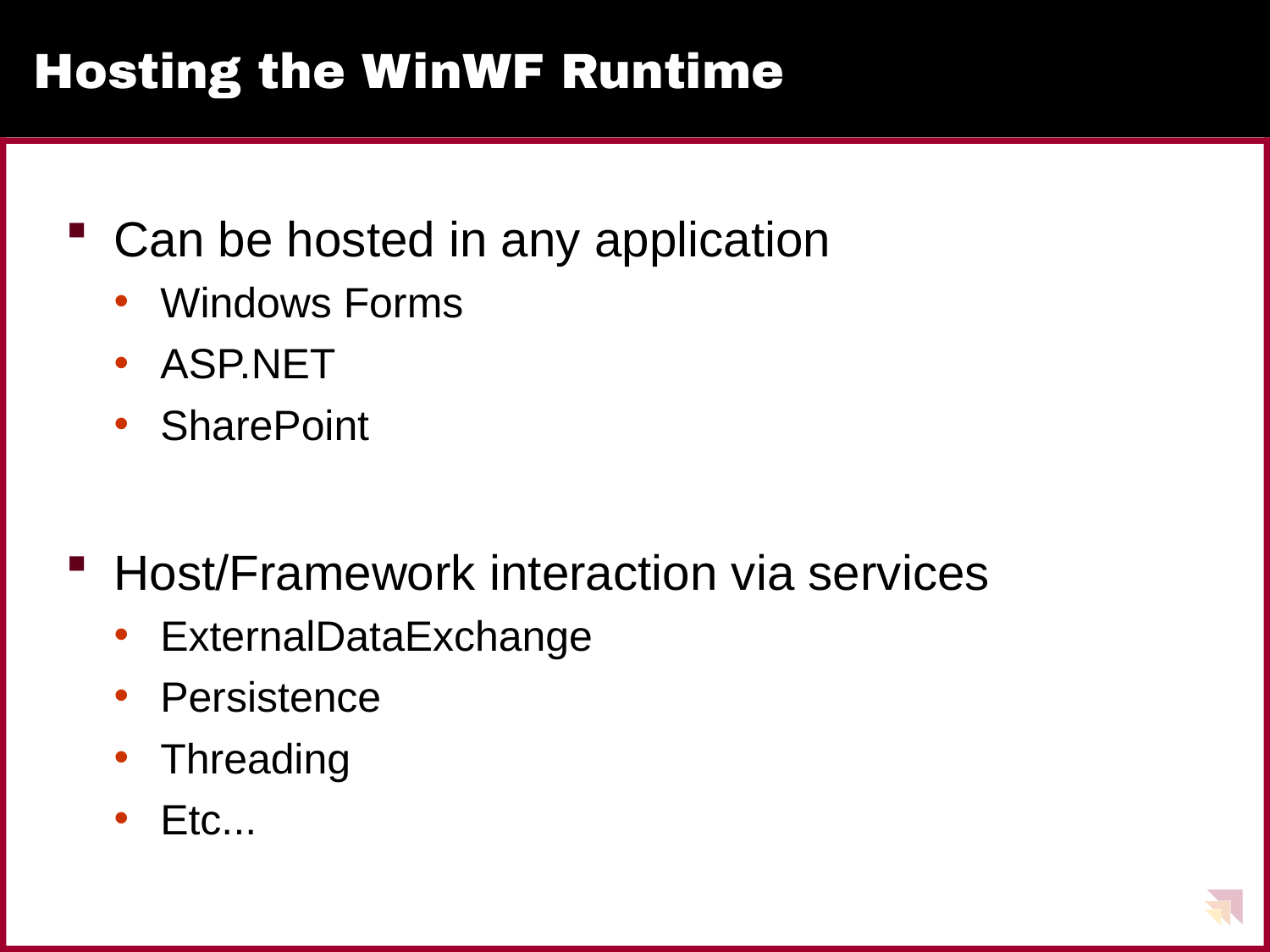

# Hosting the WinWF Runtime
Can be hosted in any application
Windows Forms
ASP.NET
SharePoint

Host/Framework interaction via services
ExternalDataExchange
Persistence
Threading
Etc...